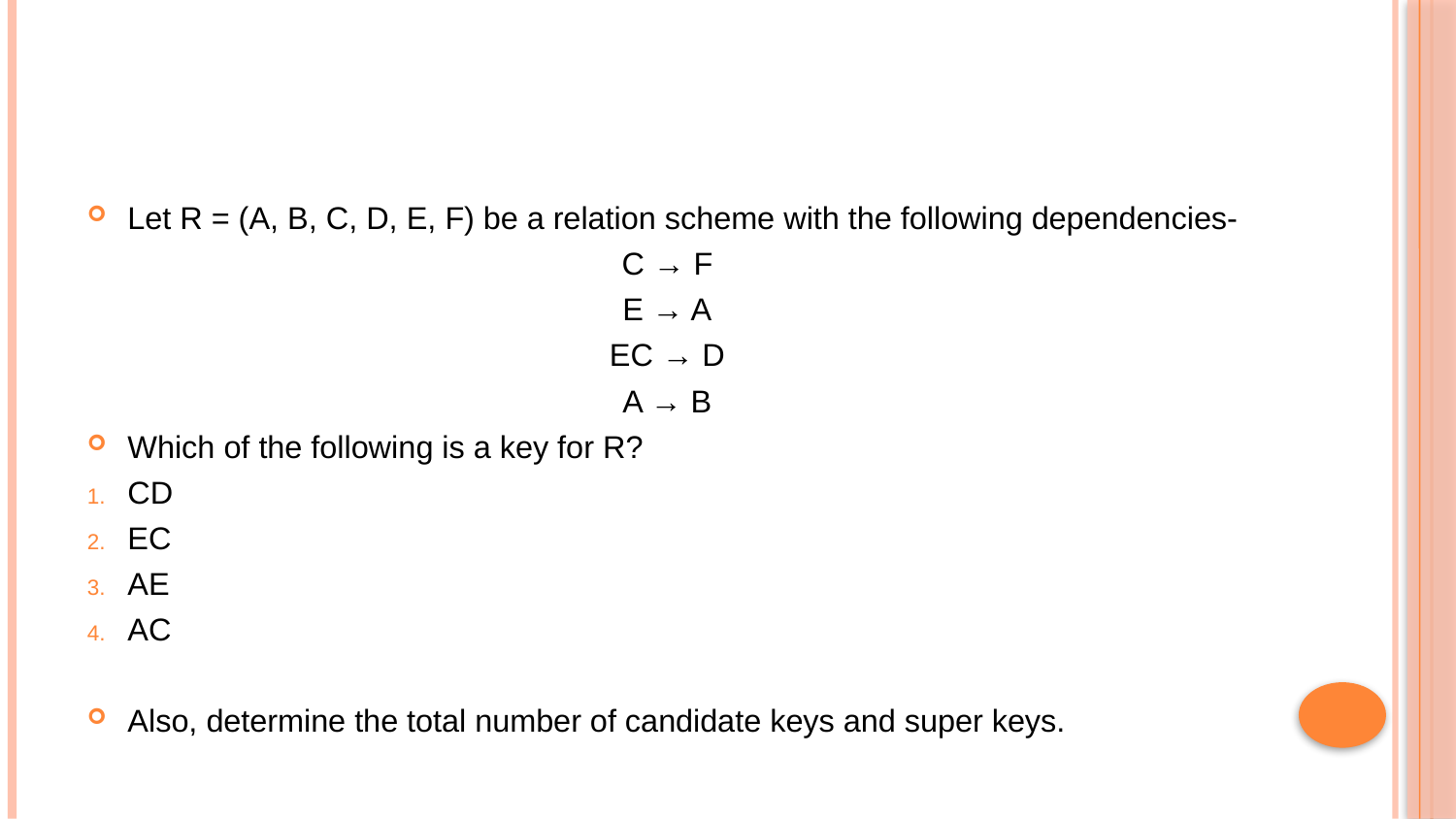

Let R = (A, B, C, D, E, F) be a relation scheme with the following dependencies-
C → F
E → A
EC → D
A → B
Which of the following is a key for R?
CD
EC
AE
AC

Also, determine the total number of candidate keys and super keys.